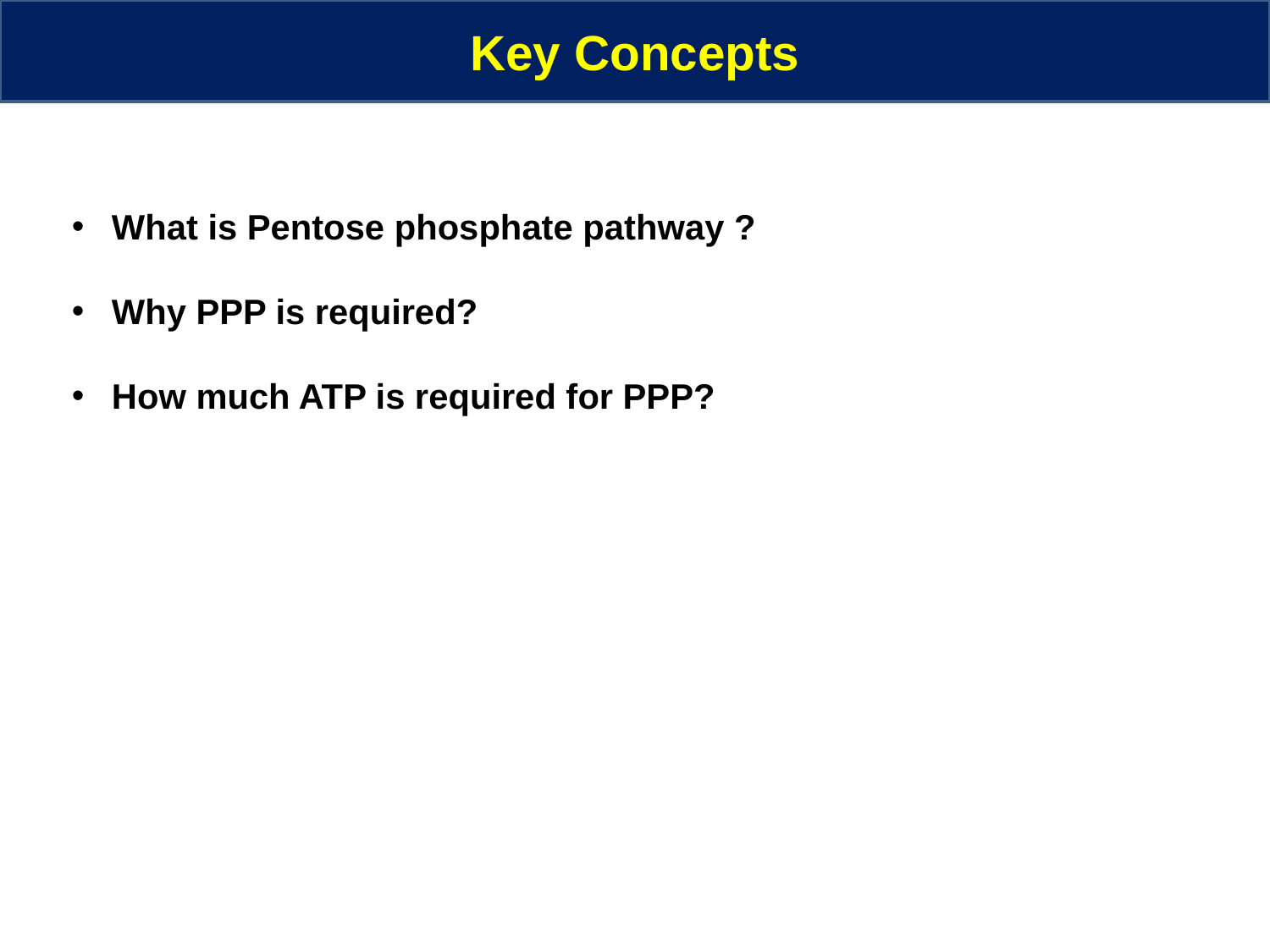

Key Concepts
What is Pentose phosphate pathway ?
Why PPP is required?
How much ATP is required for PPP?